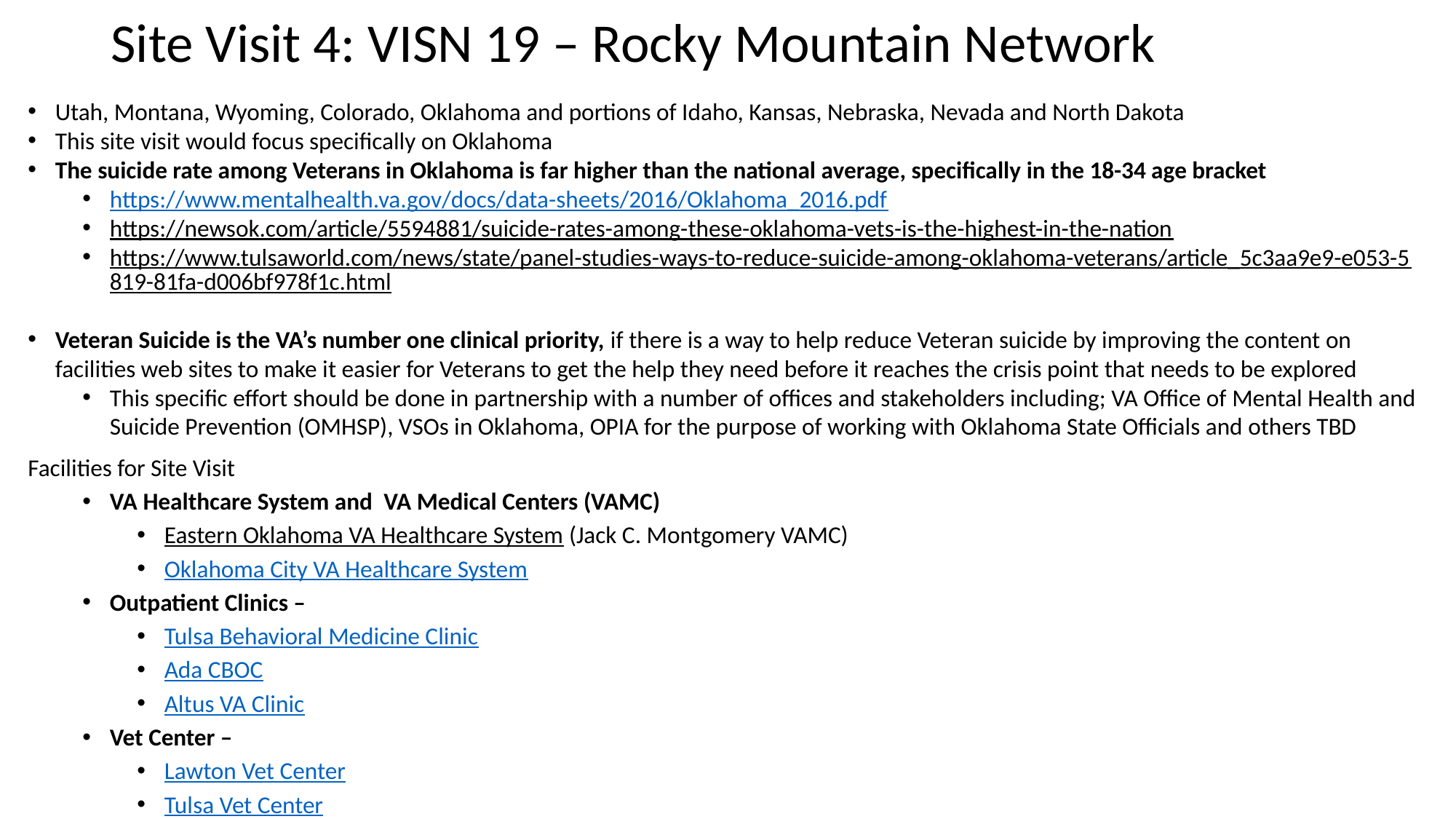

# Site Visit 4: VISN 19 – Rocky Mountain Network
Utah, Montana, Wyoming, Colorado, Oklahoma and portions of Idaho, Kansas, Nebraska, Nevada and North Dakota
This site visit would focus specifically on Oklahoma
The suicide rate among Veterans in Oklahoma is far higher than the national average, specifically in the 18-34 age bracket
https://www.mentalhealth.va.gov/docs/data-sheets/2016/Oklahoma_2016.pdf
https://newsok.com/article/5594881/suicide-rates-among-these-oklahoma-vets-is-the-highest-in-the-nation
https://www.tulsaworld.com/news/state/panel-studies-ways-to-reduce-suicide-among-oklahoma-veterans/article_5c3aa9e9-e053-5819-81fa-d006bf978f1c.html
Veteran Suicide is the VA’s number one clinical priority, if there is a way to help reduce Veteran suicide by improving the content on facilities web sites to make it easier for Veterans to get the help they need before it reaches the crisis point that needs to be explored
This specific effort should be done in partnership with a number of offices and stakeholders including; VA Office of Mental Health and Suicide Prevention (OMHSP), VSOs in Oklahoma, OPIA for the purpose of working with Oklahoma State Officials and others TBD
Facilities for Site Visit
VA Healthcare System and  VA Medical Centers (VAMC)
Eastern Oklahoma VA Healthcare System (Jack C. Montgomery VAMC)
Oklahoma City VA Healthcare System
Outpatient Clinics –
Tulsa Behavioral Medicine Clinic
Ada CBOC
Altus VA Clinic
Vet Center –
Lawton Vet Center
Tulsa Vet Center